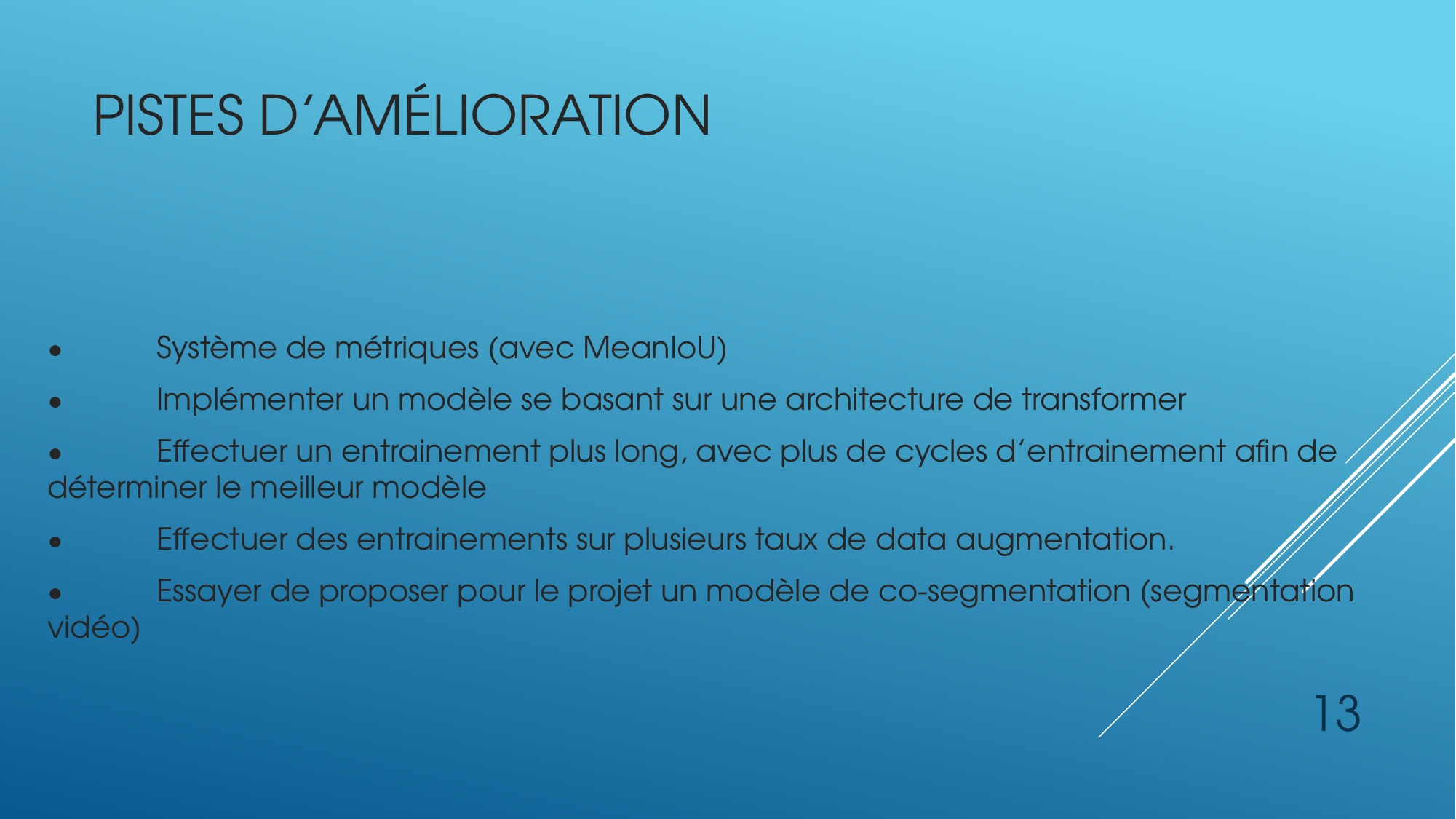

Pistes d’amélioration
•	Système de métriques (avec MeanIoU)
•	Implémenter un modèle se basant sur une architecture de transformer
•	Effectuer un entrainement plus long, avec plus de cycles d’entrainement afin de déterminer le meilleur modèle
•	Effectuer des entrainements sur plusieurs taux de data augmentation.
•	Essayer de proposer pour le projet un modèle de co-segmentation (segmentation vidéo)
13